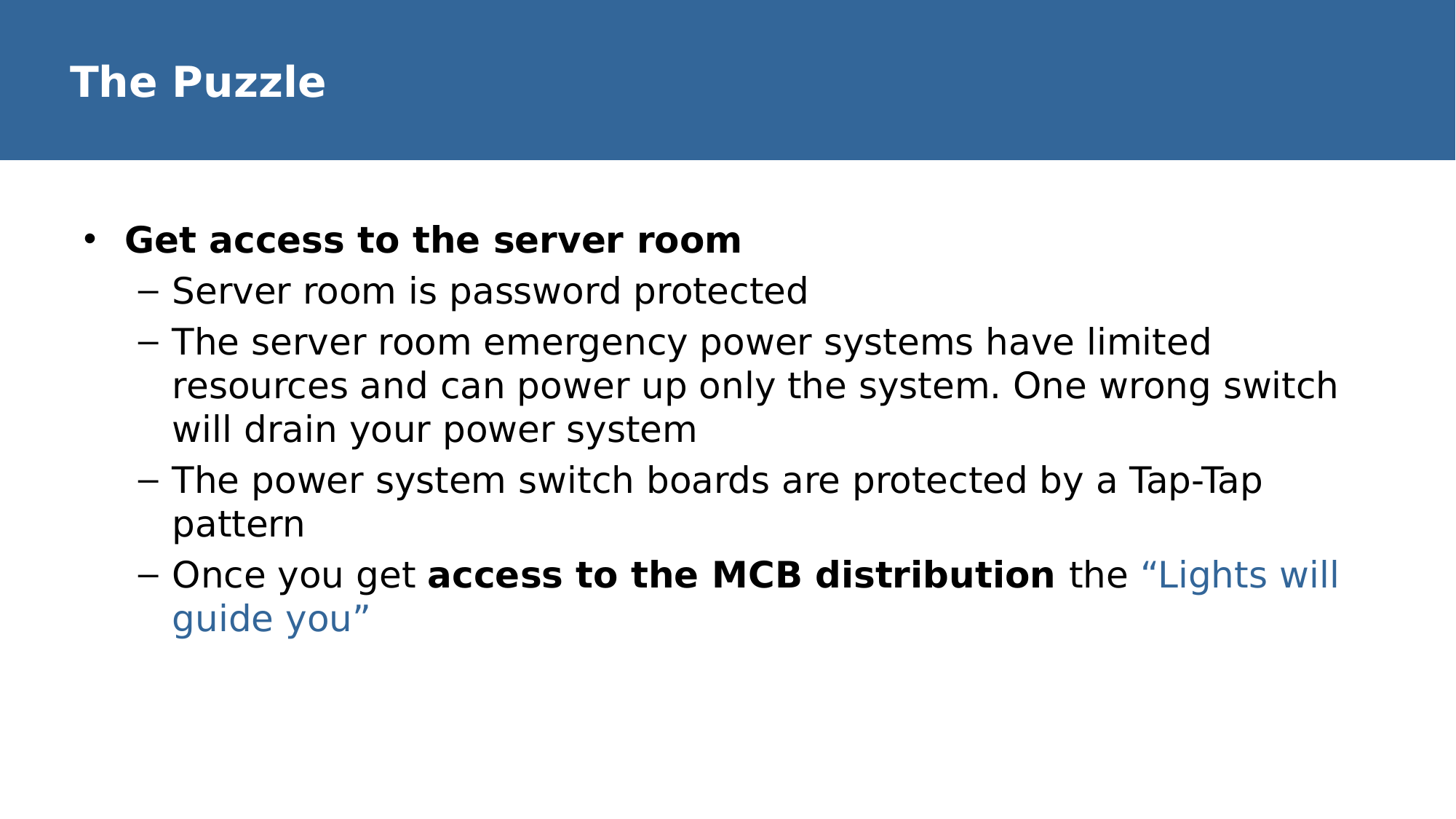

# The Puzzle

Get access to the server room
Server room is password protected
The server room emergency power systems have limited resources and can power up only the system. One wrong switch will drain your power system
The power system switch boards are protected by a Tap-Tap pattern
Once you get access to the MCB distribution the “Lights will guide you”